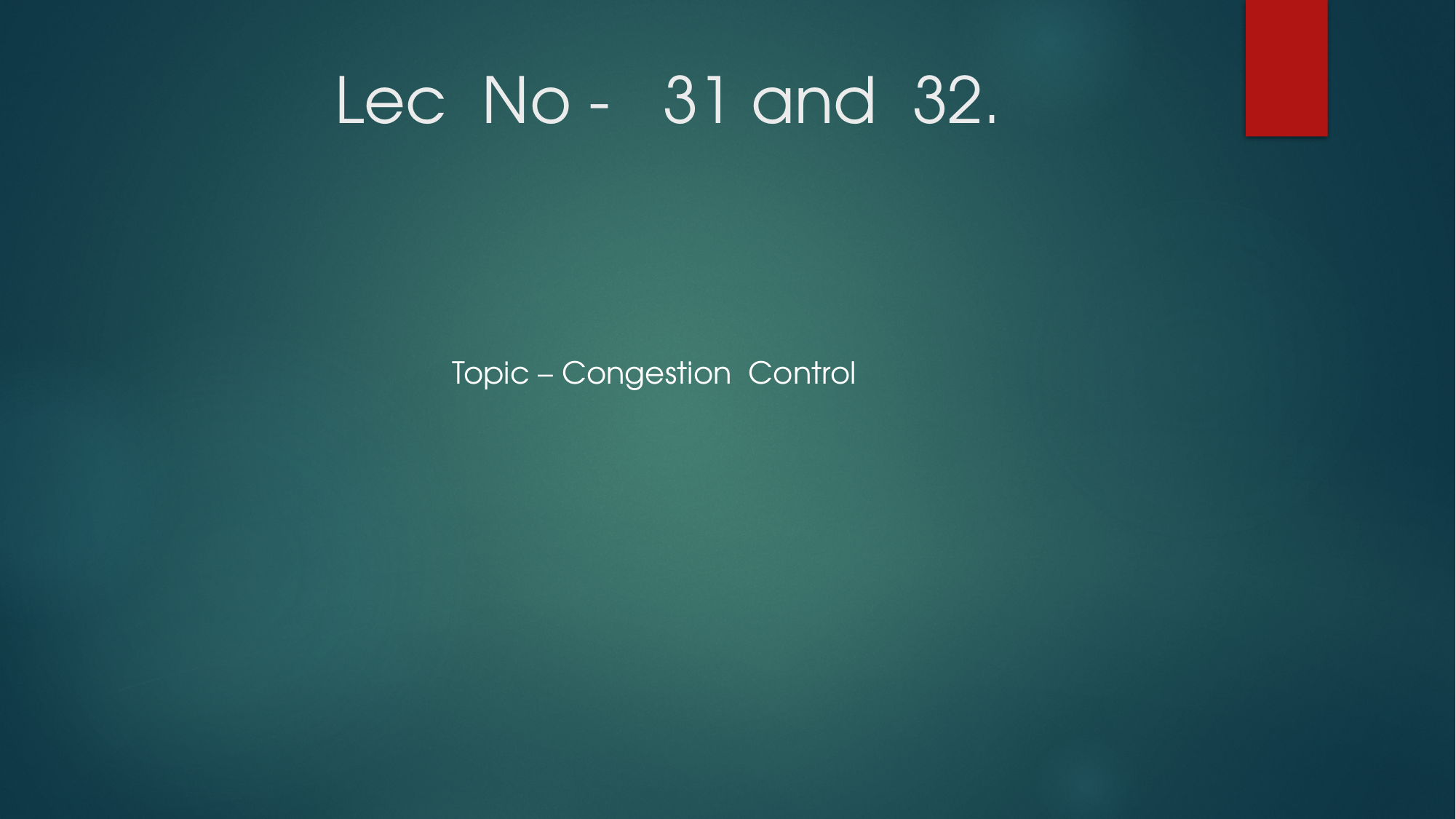

# Lec  No -   31 and  32.

                                     Topic – Congestion  Control